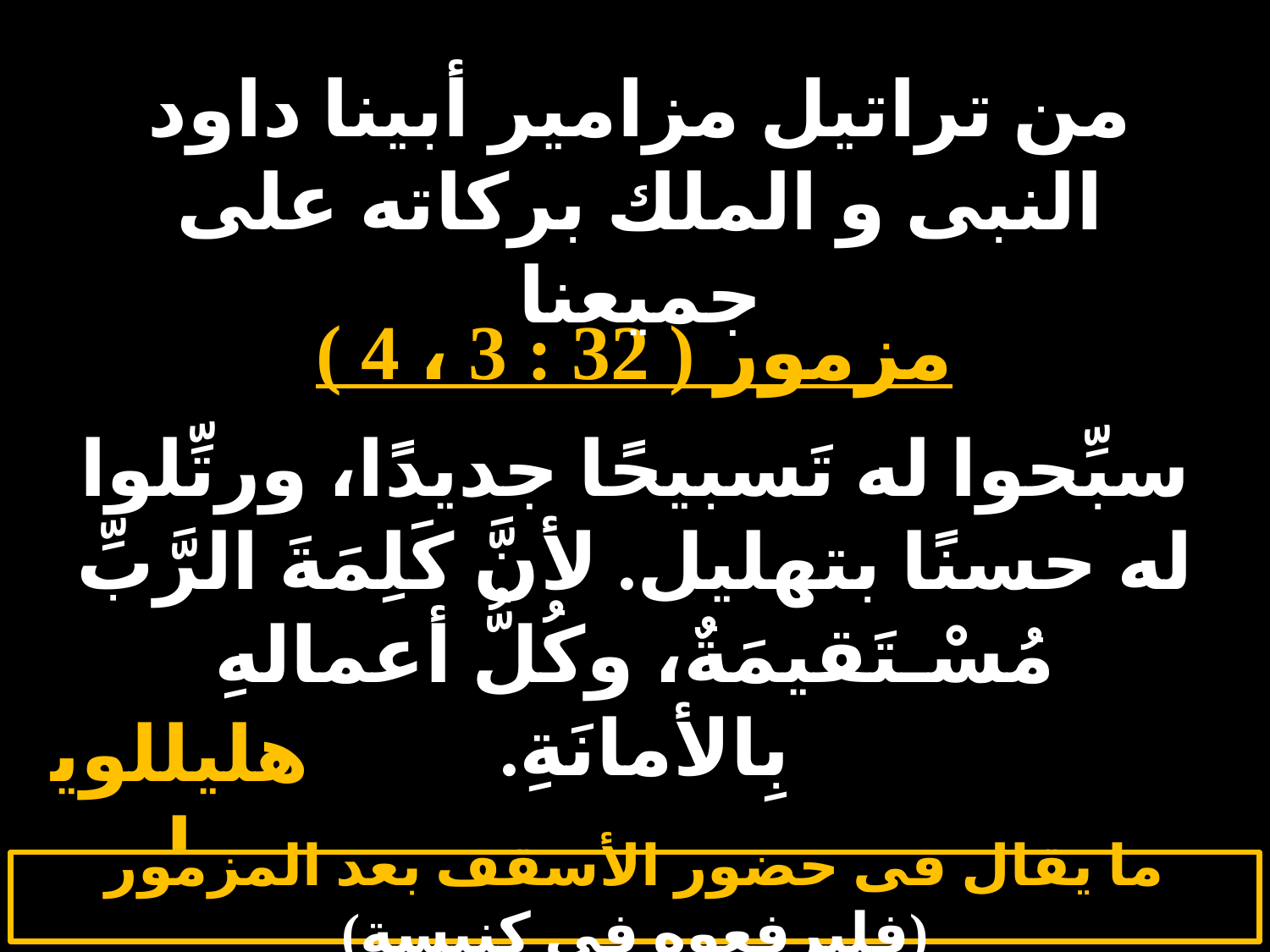

# الأحد 1
من تراتيل مزامير أبينا داود النبى و الملك بركاته على جميعنا
مزمور ( 32 : 3 ، 4 )
سبِّحوا له تَسبيحًا جديدًا، ورتِّلوا له حسنًا بتهليل. لأنَّ كَلِمَةَ الرَّبِّ مُسْـتَقيمَةٌ، وكُلُّ أعمالهِ بِالأمانَةِ.
هليللويا
ما يقال فى حضور الأسقف بعد المزمور (فليرفعوه فى كنيسة)